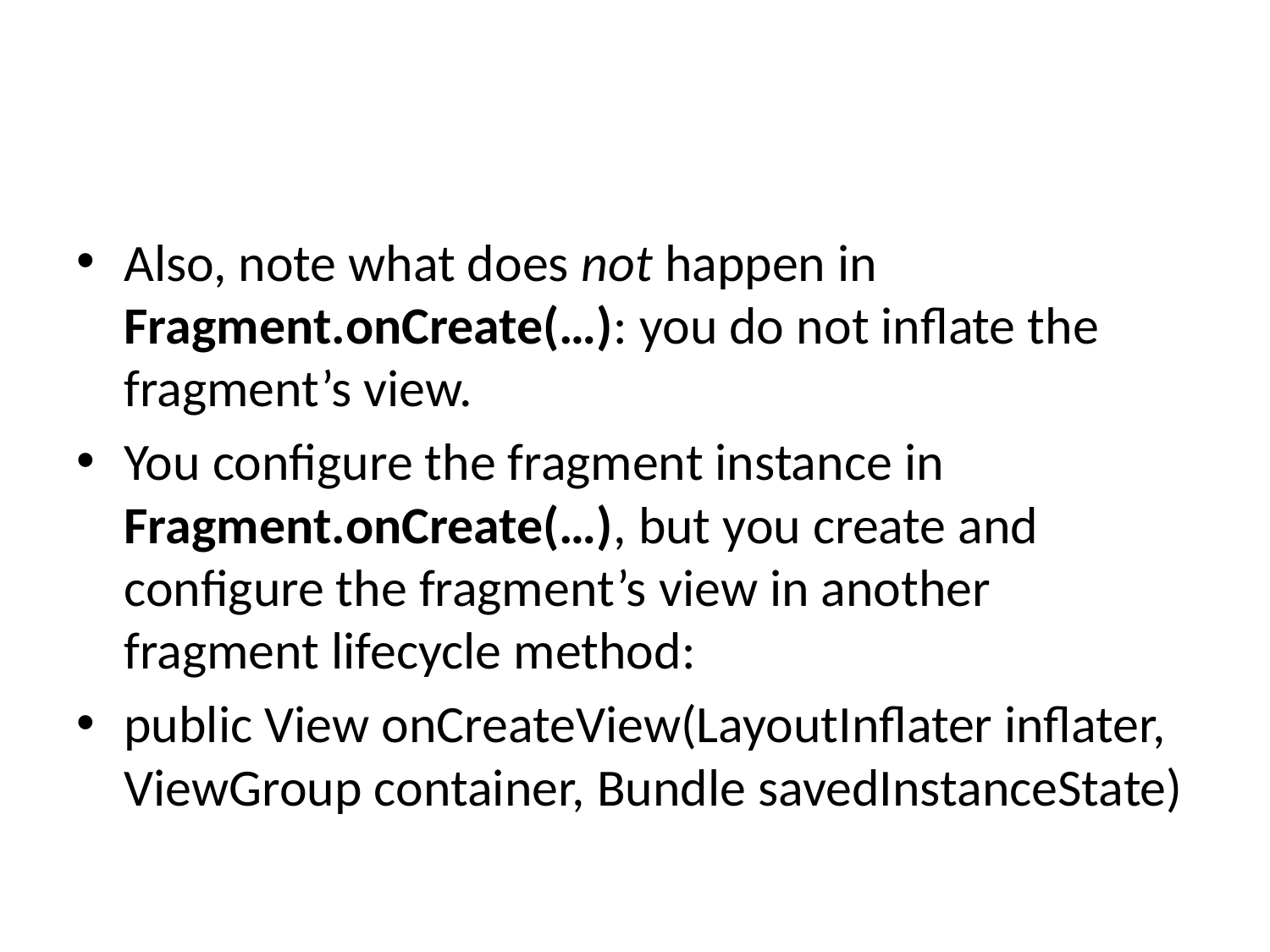

#
Also, note what does not happen in Fragment.onCreate(…): you do not inflate the fragment’s view.
You configure the fragment instance in Fragment.onCreate(…), but you create and configure the fragment’s view in another fragment lifecycle method:
public View onCreateView(LayoutInflater inflater, ViewGroup container, Bundle savedInstanceState)